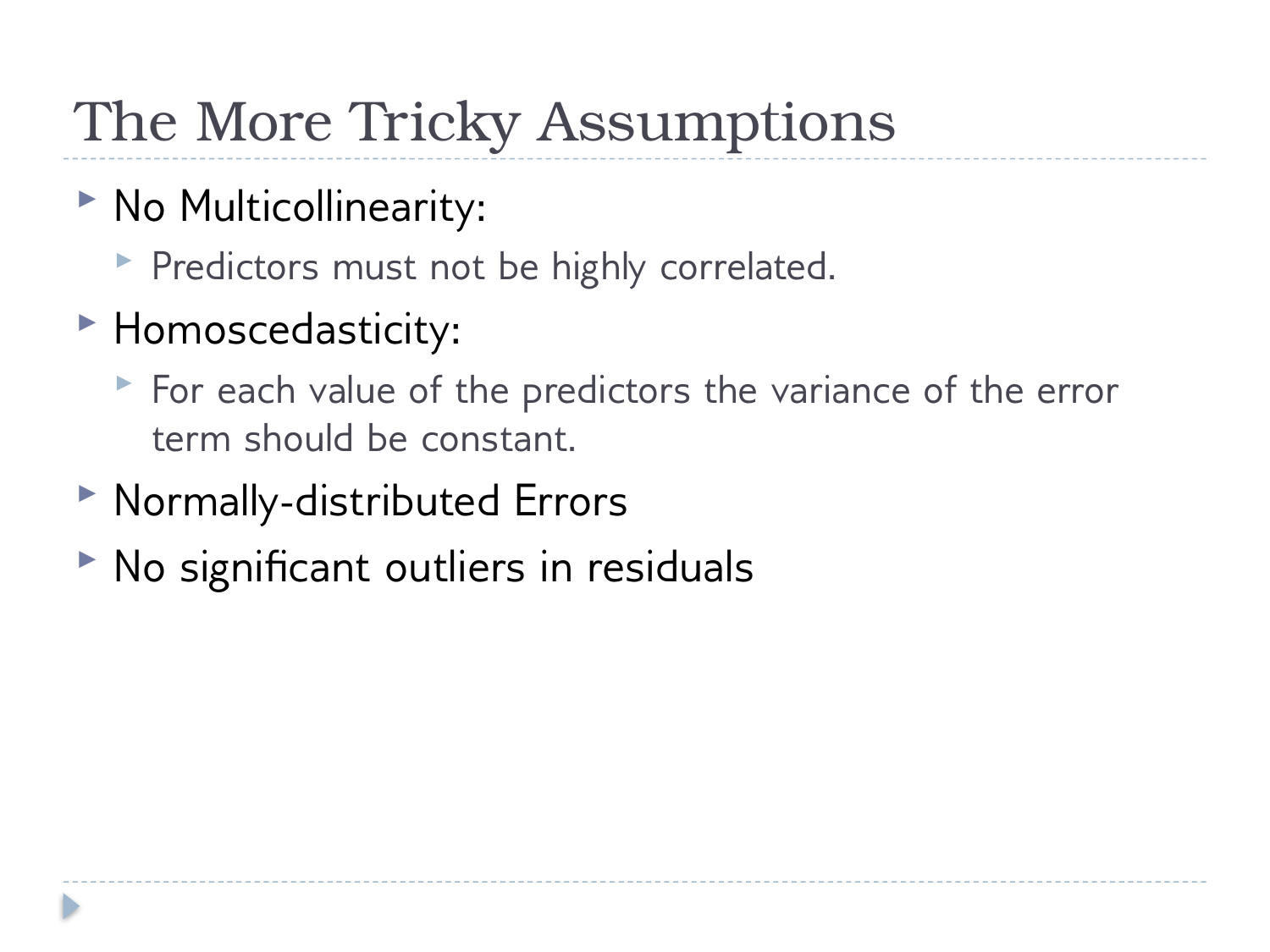

# The More Tricky Assumptions
No Multicollinearity:
Predictors must not be highly correlated.
Homoscedasticity:
For each value of the predictors the variance of the error term should be constant.
Normally-distributed Errors
No significant outliers in residuals